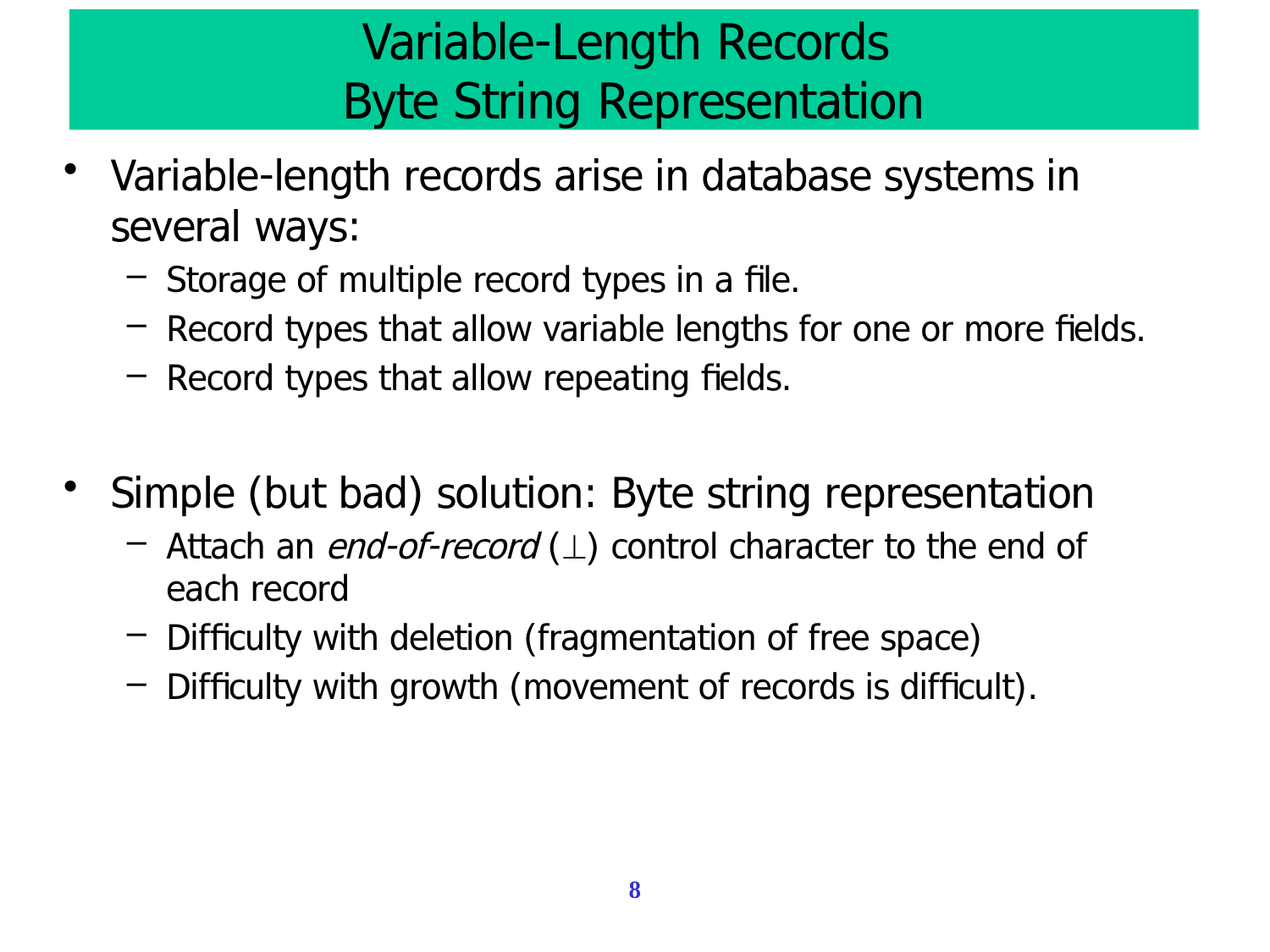

# Variable-Length Records Byte String Representation
Variable-length records arise in database systems in several ways:
Storage of multiple record types in a file.
Record types that allow variable lengths for one or more fields.
Record types that allow repeating fields.

Simple (but bad) solution: Byte string representation
Attach an end-of-record (⊥) control character to the end of each record
Difficulty with deletion (fragmentation of free space)
Difficulty with growth (movement of records is difficult).
8